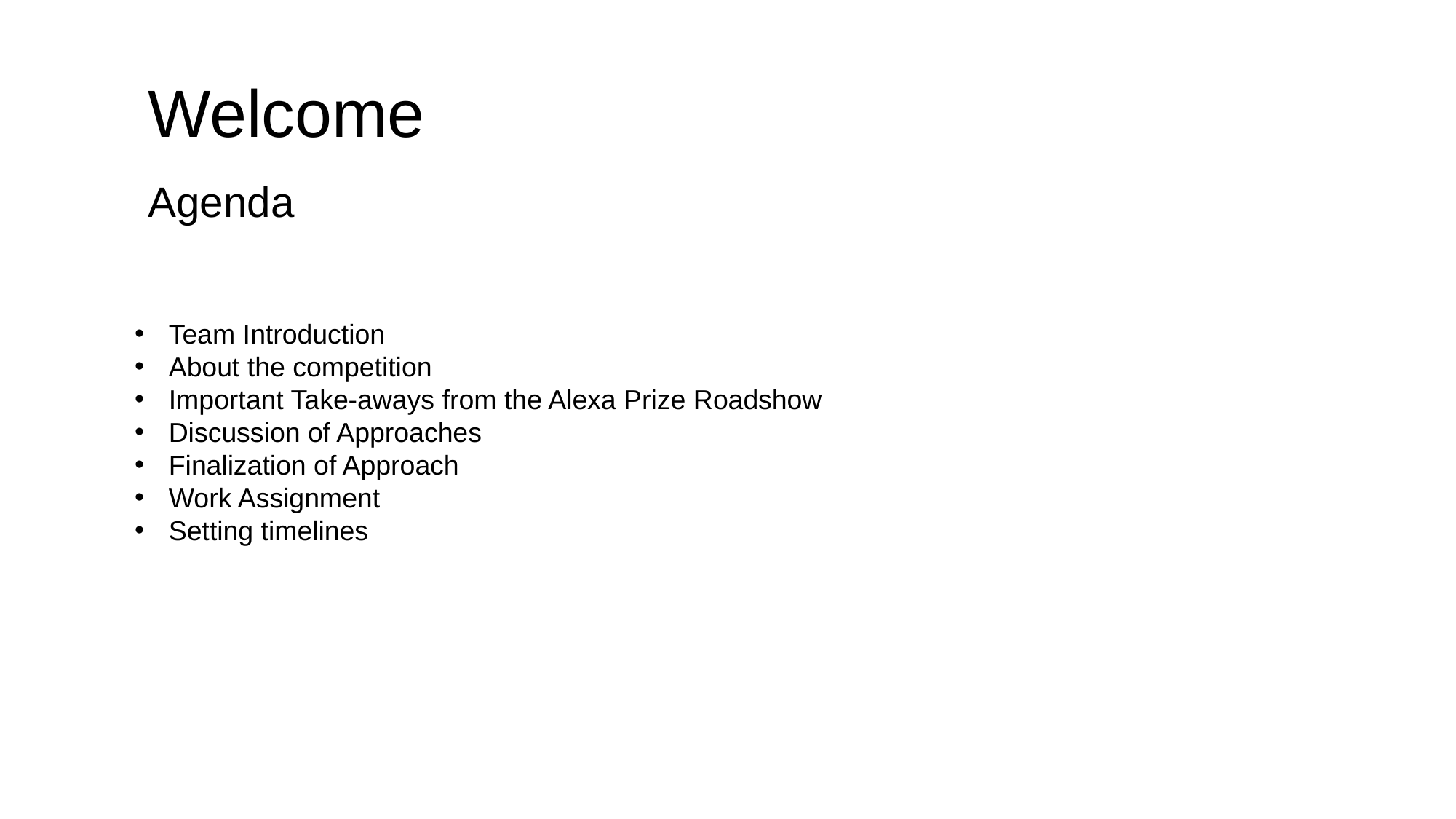

Welcome
Agenda
Team Introduction
About the competition
Important Take-aways from the Alexa Prize Roadshow
Discussion of Approaches
Finalization of Approach
Work Assignment
Setting timelines